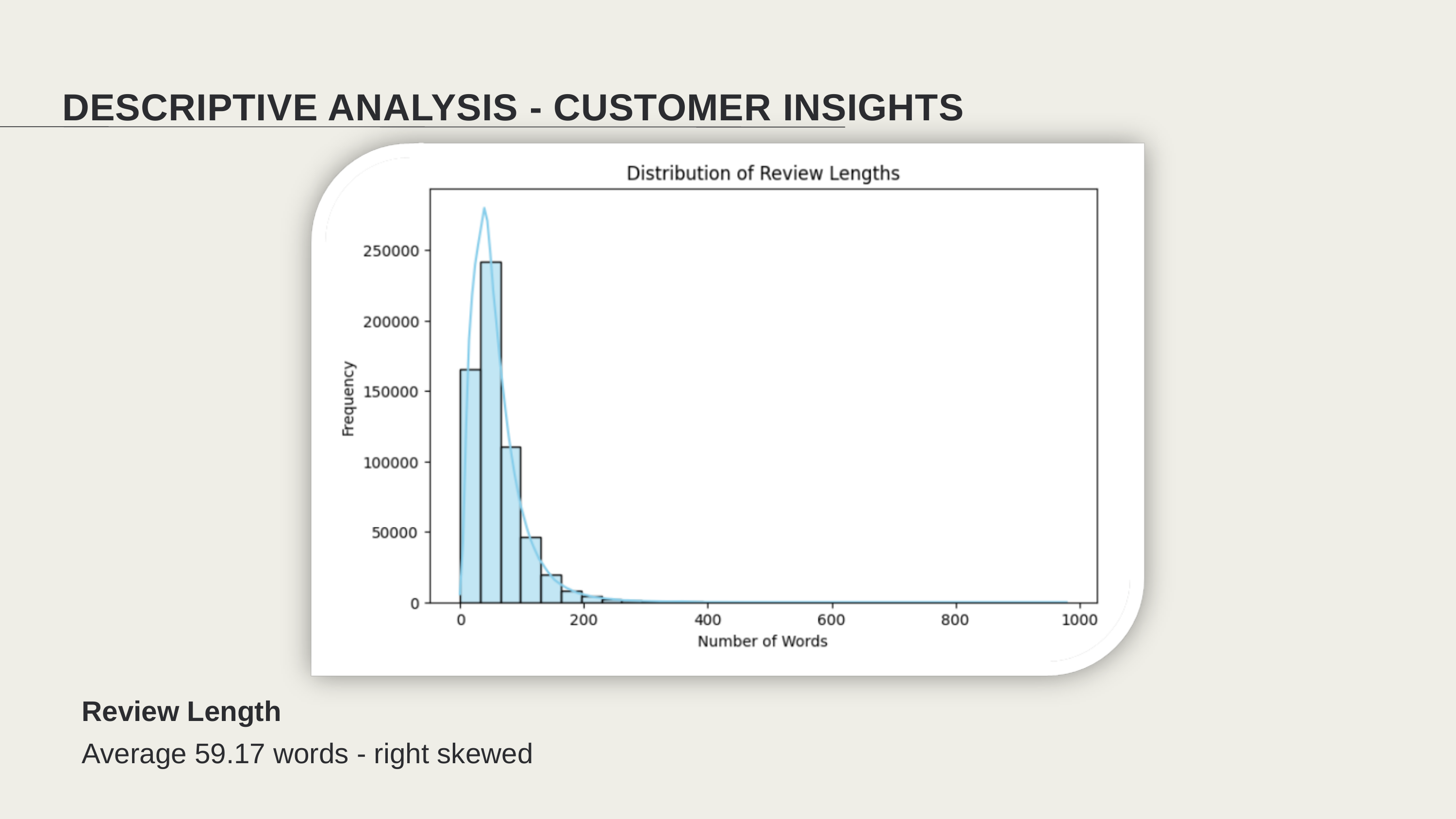

DESCRIPTIVE ANALYSIS - CUSTOMER INSIGHTS

Review Length
Average 59.17 words - right skewed